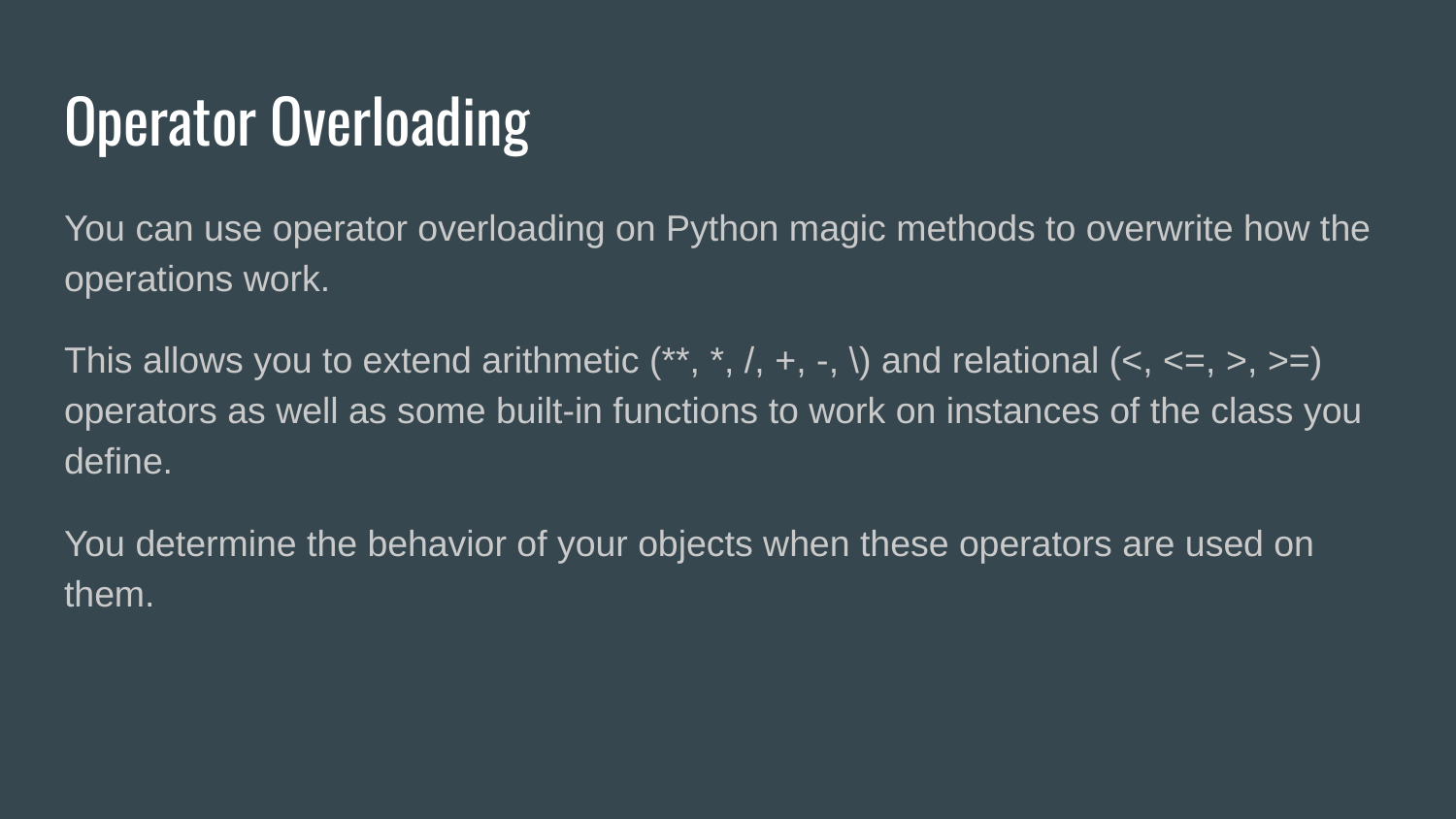

# Operator Overloading
You can use operator overloading on Python magic methods to overwrite how the operations work.
This allows you to extend arithmetic (**, *, /, +, -, \) and relational (<, <=, >, >=) operators as well as some built-in functions to work on instances of the class you define.
You determine the behavior of your objects when these operators are used on them.